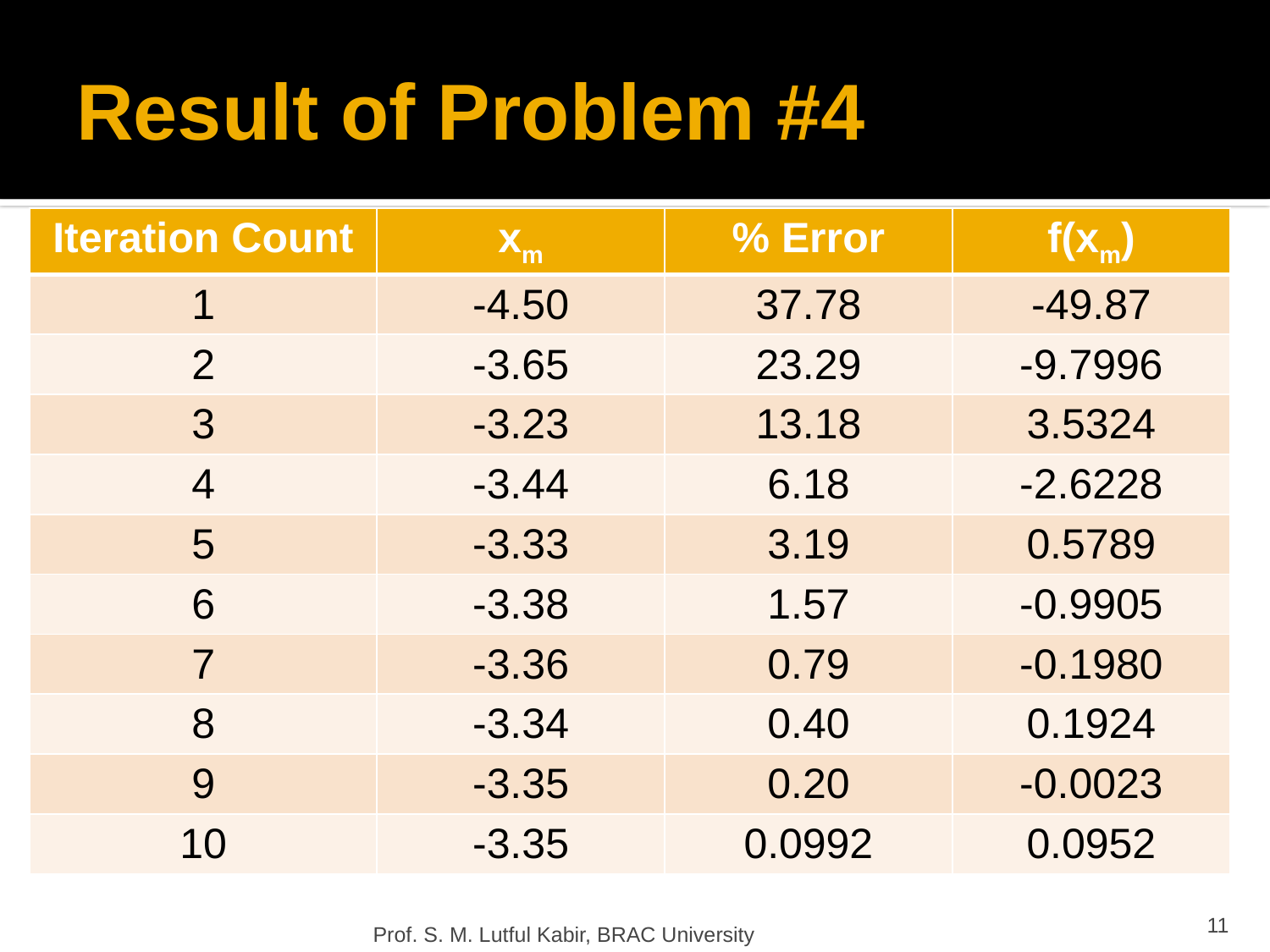

# Result of Problem #4
| Iteration Count | xm | % Error | f(xm) |
| --- | --- | --- | --- |
| 1 | -4.50 | 37.78 | -49.87 |
| 2 | -3.65 | 23.29 | -9.7996 |
| 3 | -3.23 | 13.18 | 3.5324 |
| 4 | -3.44 | 6.18 | -2.6228 |
| 5 | -3.33 | 3.19 | 0.5789 |
| 6 | -3.38 | 1.57 | -0.9905 |
| 7 | -3.36 | 0.79 | -0.1980 |
| 8 | -3.34 | 0.40 | 0.1924 |
| 9 | -3.35 | 0.20 | -0.0023 |
| 10 | -3.35 | 0.0992 | 0.0952 |
11
Prof. S. M. Lutful Kabir, BRAC University